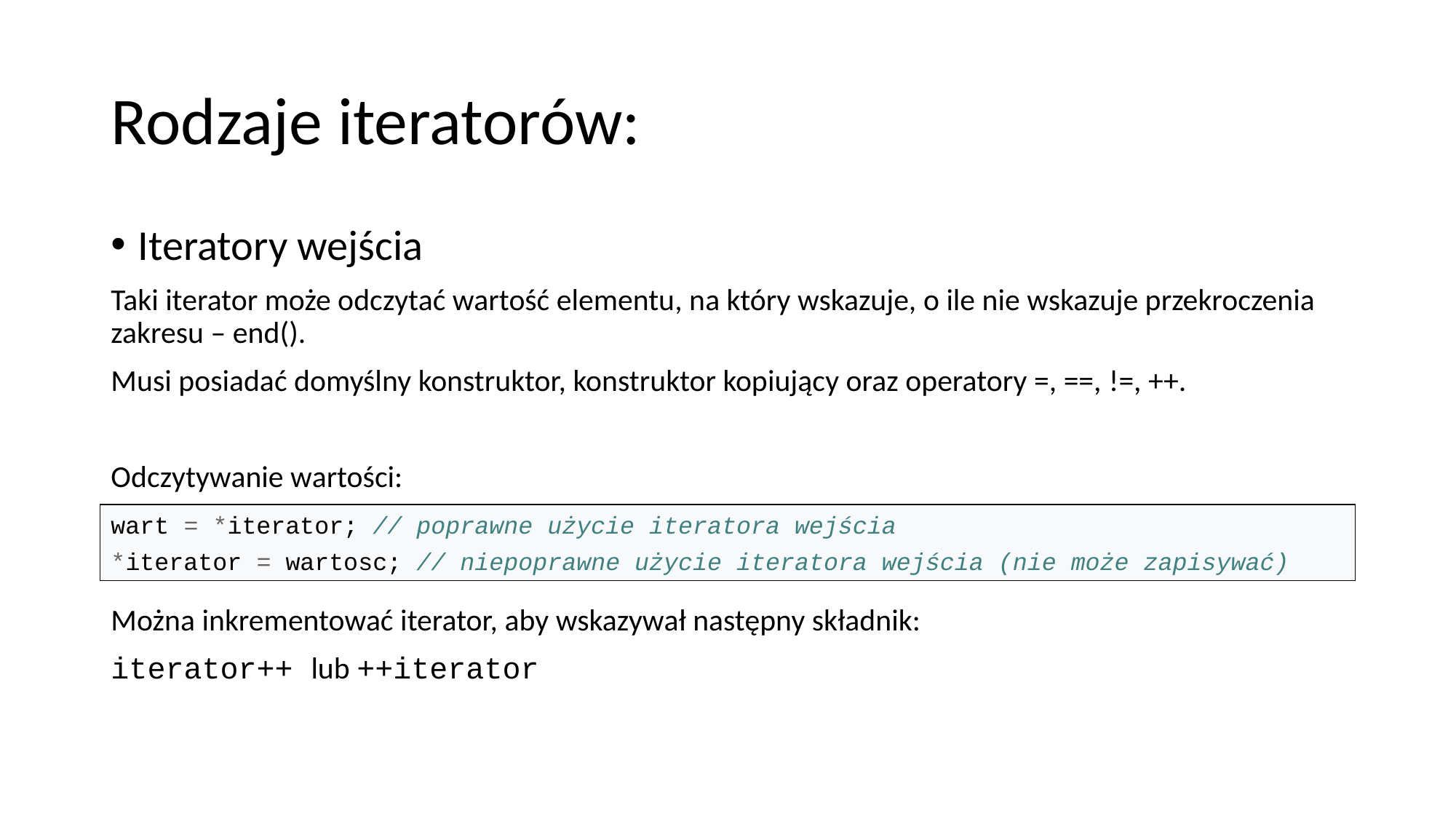

# Rodzaje iteratorów:
Iteratory wejścia
Taki iterator może odczytać wartość elementu, na który wskazuje, o ile nie wskazuje przekroczenia zakresu – end().
Musi posiadać domyślny konstruktor, konstruktor kopiujący oraz operatory =, ==, !=, ++.

Odczytywanie wartości:

Można inkrementować iterator, aby wskazywał następny składnik:
iterator++ lub ++iterator

wart = *iterator; // poprawne użycie iteratora wejścia
*iterator = wartosc; // niepoprawne użycie iteratora wejścia (nie może zapisywać)